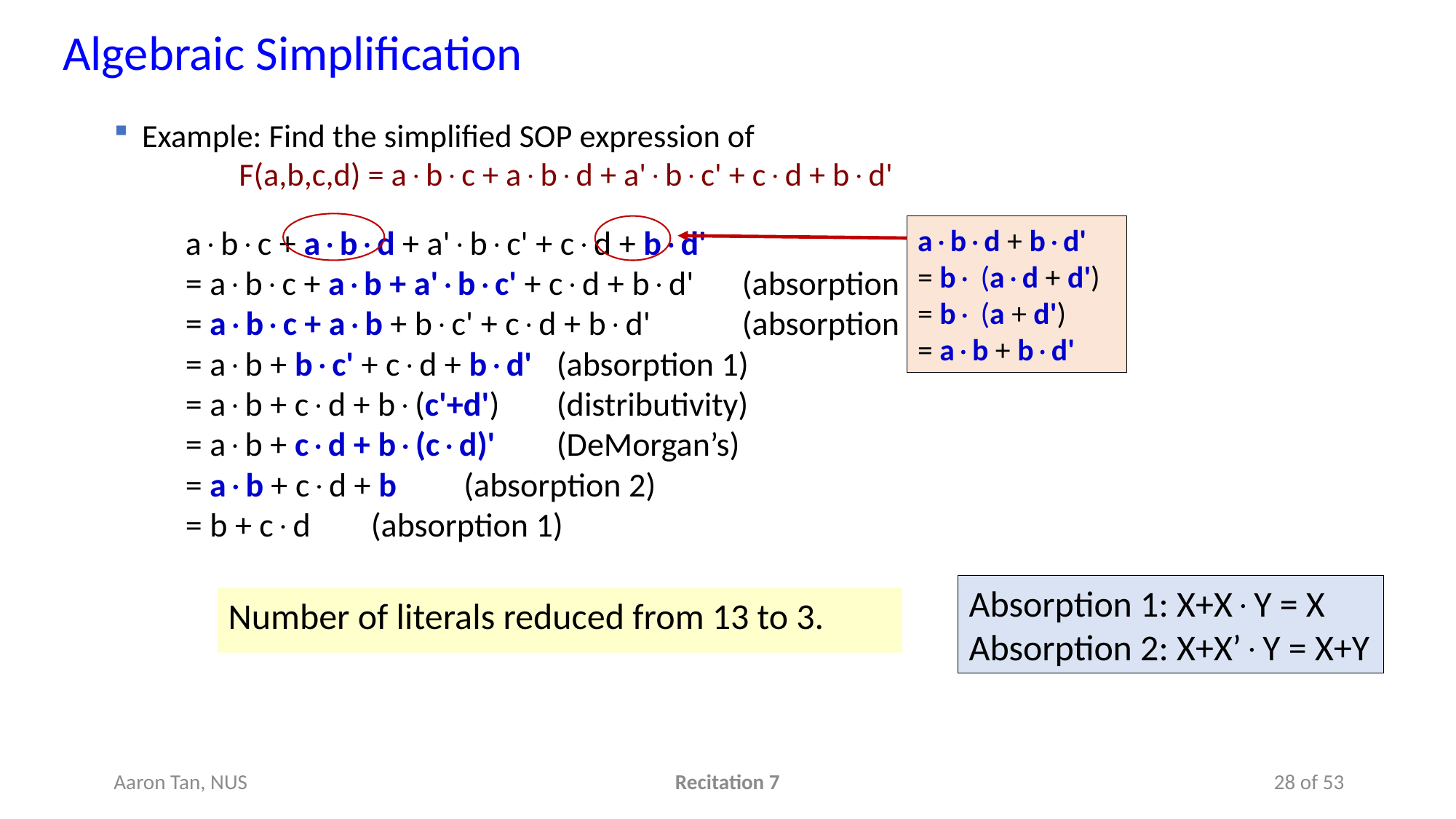

Algebraic Simplification
Example: Find the simplified SOP expression of
	F(a,b,c,d) = a⋅b⋅c + a⋅b⋅d + a'⋅b⋅c' + c⋅d + b⋅d'

	a⋅b⋅c + a⋅b⋅d + a'⋅b⋅c' + c⋅d + b⋅d'
= a⋅b⋅c + a⋅b + a'⋅b⋅c' + c⋅d + b⋅d' 	(absorption 2)
= a⋅b⋅c + a⋅b + b⋅c' + c⋅d + b⋅d' 	(absorption 2)
= a⋅b + b⋅c' + c⋅d + b⋅d' 	(absorption 1)
= a⋅b + c⋅d + b⋅(c'+d')  	(distributivity)
= a⋅b + c⋅d + b⋅(c⋅d)'  	(DeMorgan’s)
= a⋅b + c⋅d + b 	(absorption 2)
= b + c⋅d 	(absorption 1)

a⋅b⋅d + b⋅d'
= b⋅ (a⋅d + d')
= b⋅ (a + d')
= a⋅b + b⋅d'
Absorption 1: X+X⋅Y = X
Absorption 2: X+X’⋅Y = X+Y
Number of literals reduced from 13 to 3.
Aaron Tan, NUS
Recitation 7
28 of 53